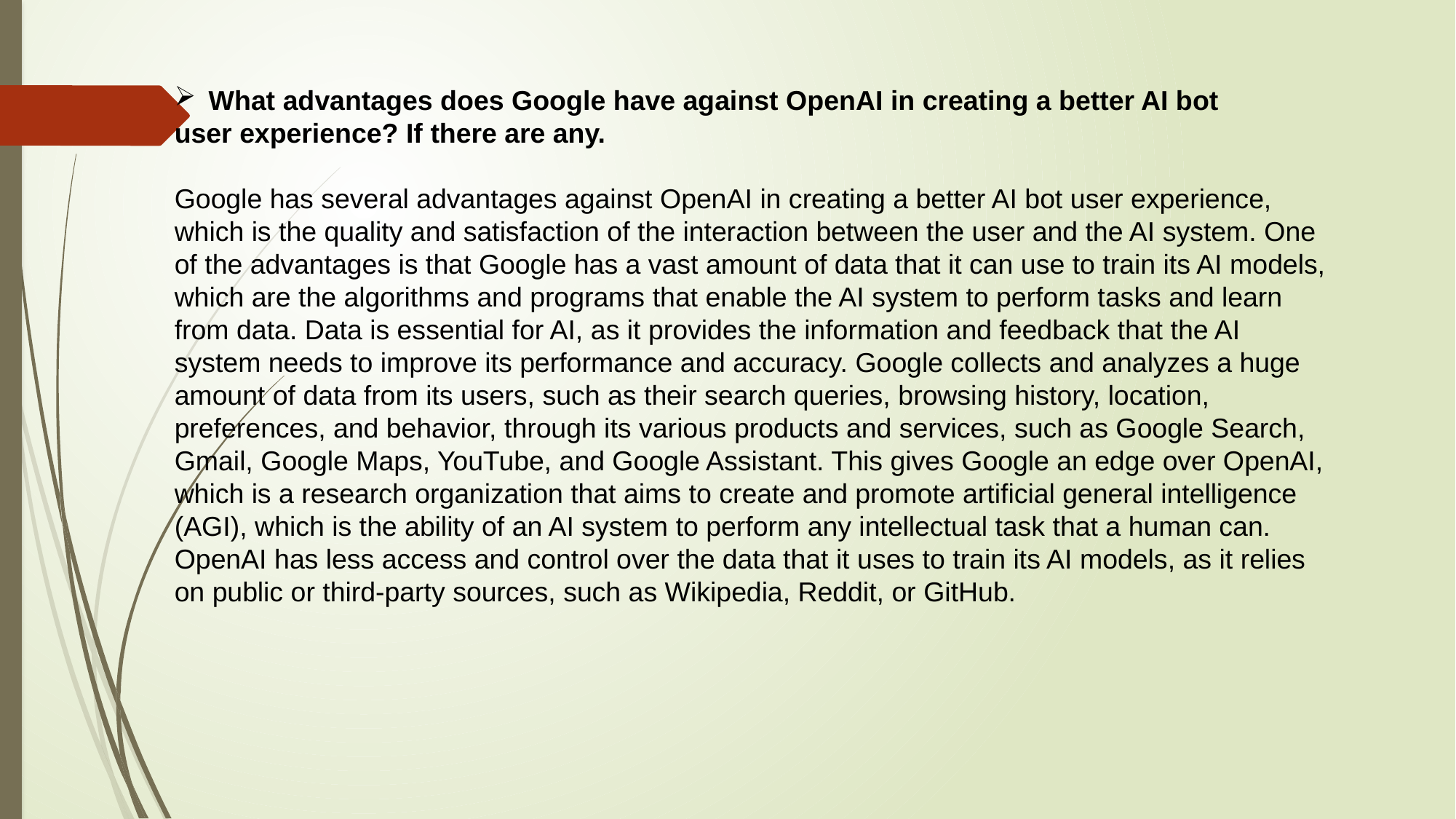

What advantages does Google have against OpenAI in creating a better AI bot
user experience? If there are any.
Google has several advantages against OpenAI in creating a better AI bot user experience, which is the quality and satisfaction of the interaction between the user and the AI system. One of the advantages is that Google has a vast amount of data that it can use to train its AI models, which are the algorithms and programs that enable the AI system to perform tasks and learn from data. Data is essential for AI, as it provides the information and feedback that the AI system needs to improve its performance and accuracy. Google collects and analyzes a huge amount of data from its users, such as their search queries, browsing history, location, preferences, and behavior, through its various products and services, such as Google Search, Gmail, Google Maps, YouTube, and Google Assistant. This gives Google an edge over OpenAI, which is a research organization that aims to create and promote artificial general intelligence (AGI), which is the ability of an AI system to perform any intellectual task that a human can. OpenAI has less access and control over the data that it uses to train its AI models, as it relies on public or third-party sources, such as Wikipedia, Reddit, or GitHub.